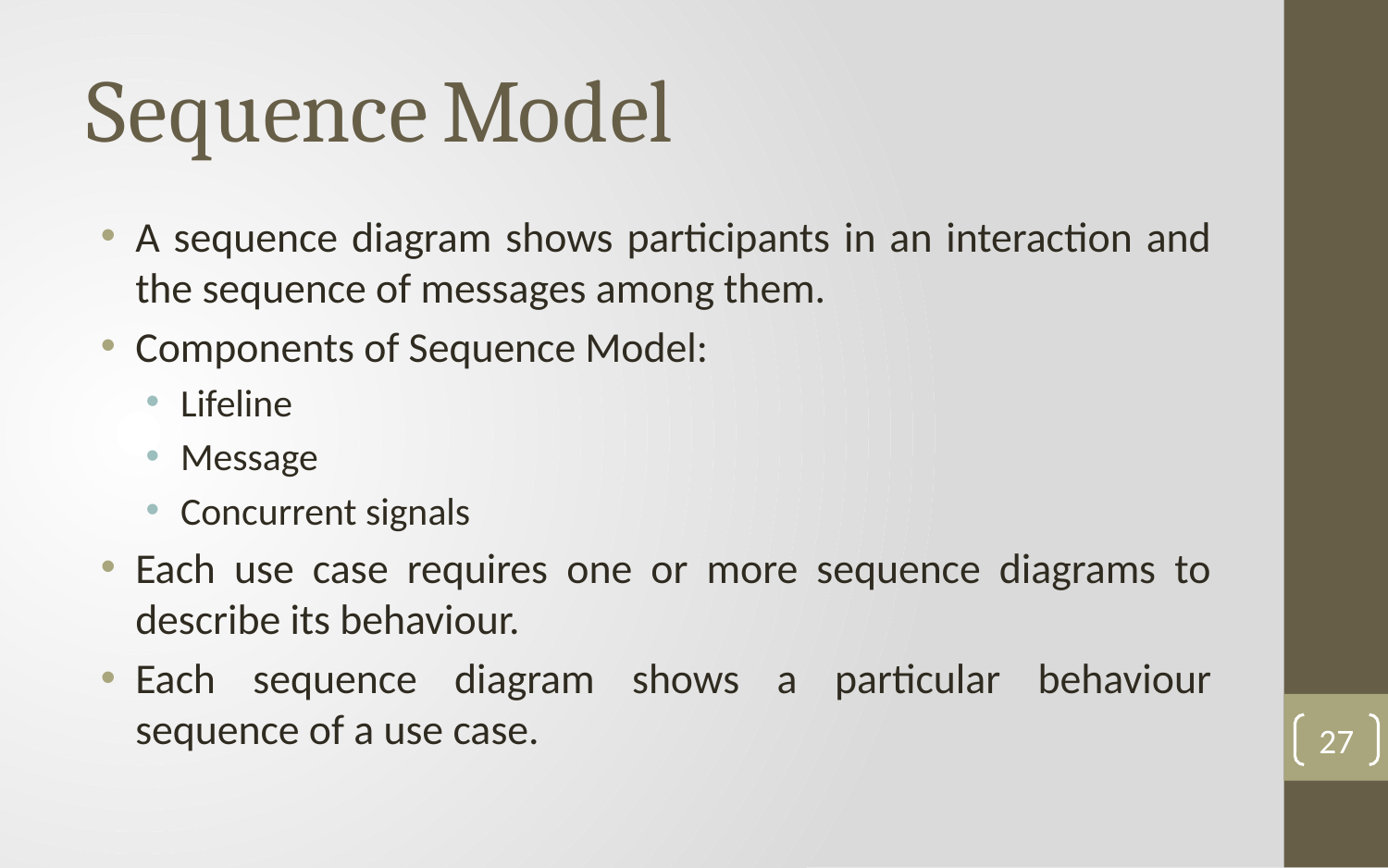

# Sequence Model
A sequence diagram shows participants in an interaction and the sequence of messages among them.
Components of Sequence Model:
Lifeline
Message
Concurrent signals
Each use case requires one or more sequence diagrams to describe its behaviour.
Each sequence diagram shows a particular behaviour sequence of a use case.

27